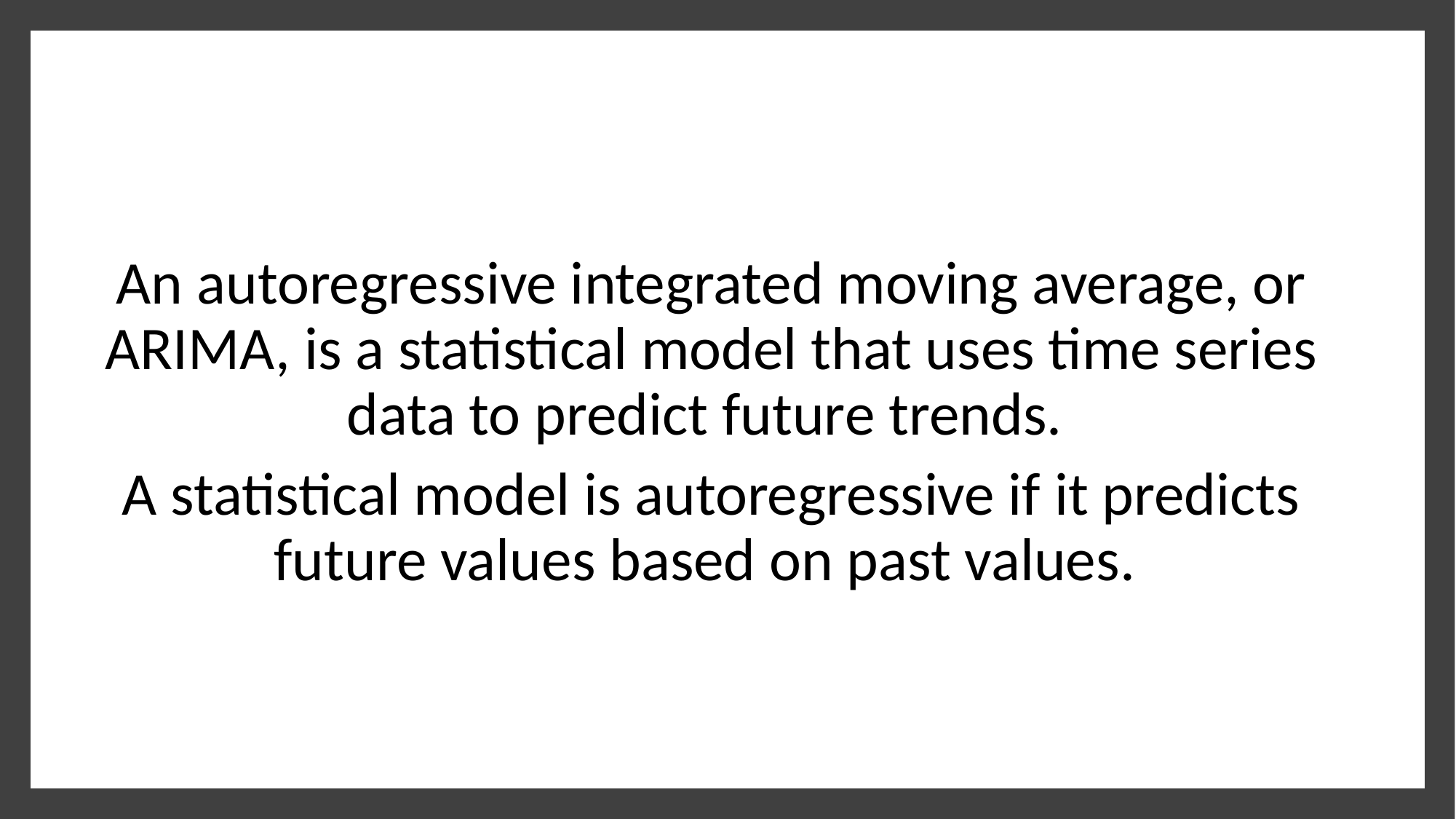

An autoregressive integrated moving average, or ARIMA, is a statistical model that uses time series data to predict future trends.
A statistical model is autoregressive if it predicts future values based on past values.